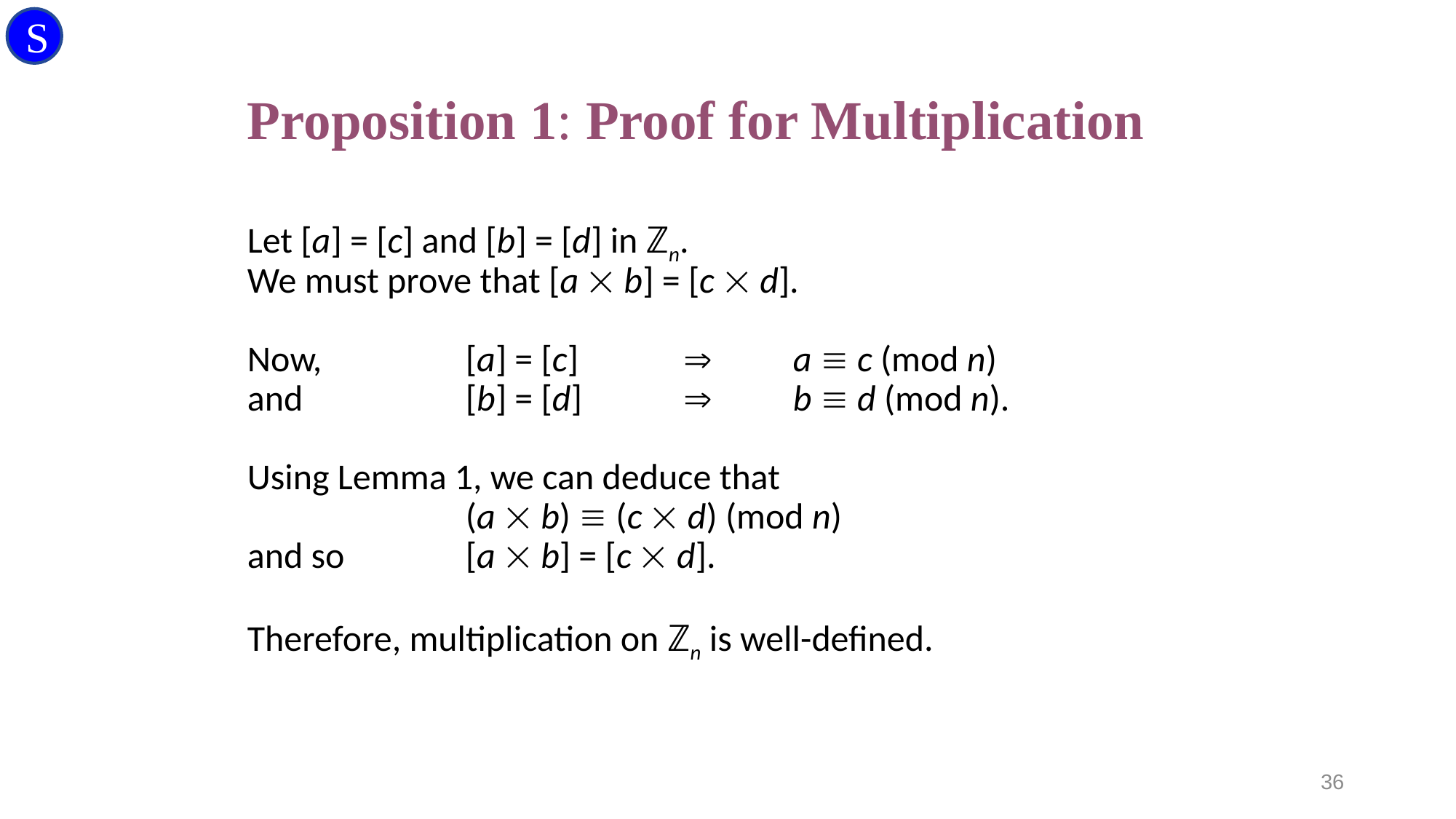

S
# Proposition 1: Proof for Multiplication
Let [a] = [c] and [b] = [d] in ℤn.
We must prove that [a × b] = [c × d].

Now, 		[a] = [c] 	⇒ 	a ≡ c (mod n)
and		[b] = [d] 	⇒ 	b ≡ d (mod n).

Using Lemma 1, we can deduce that
		(a × b) ≡ (c × d) (mod n)
and so 		[a × b] = [c × d].

Therefore, multiplication on ℤn is well-defined.
36